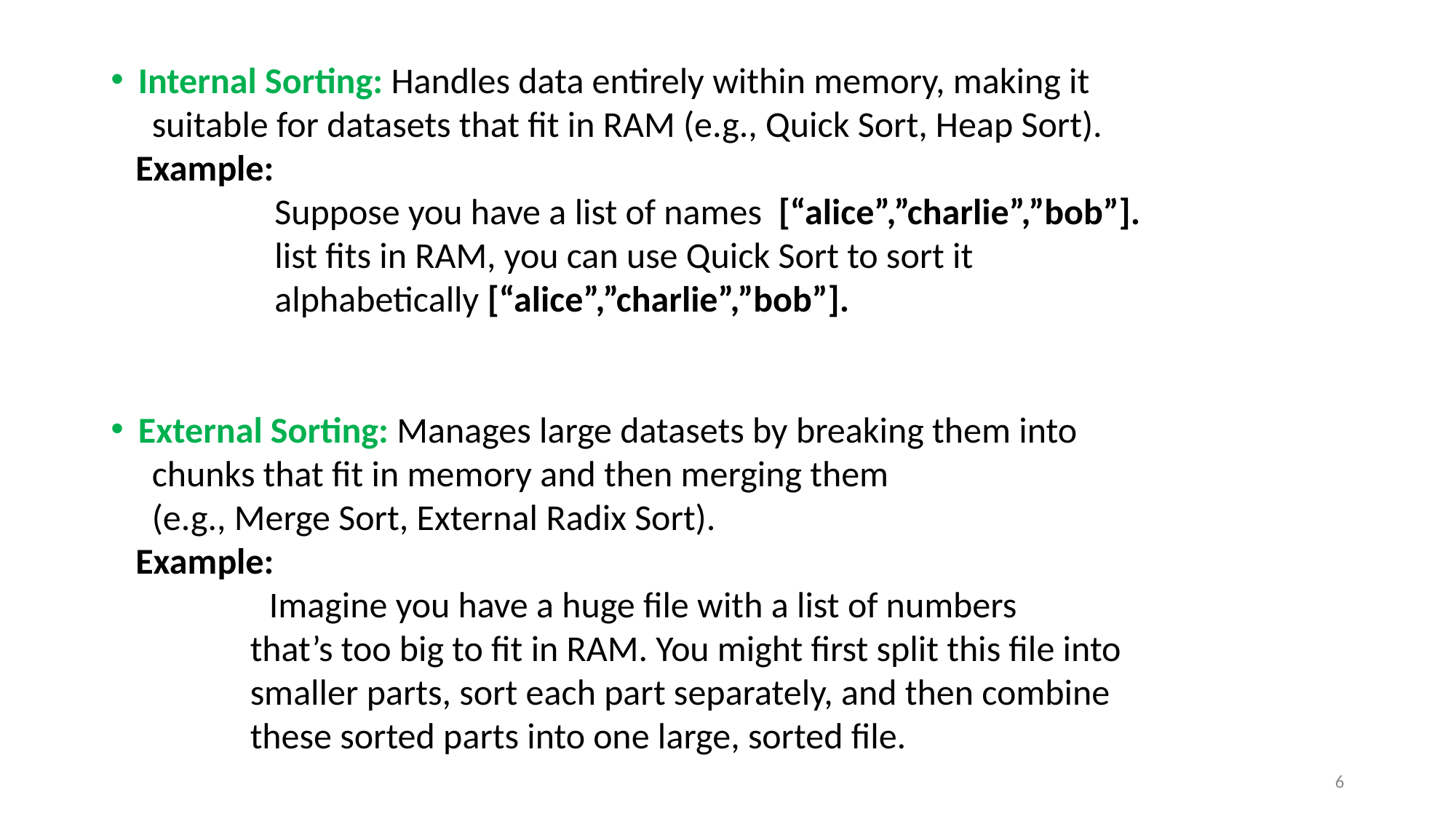

Internal Sorting: Handles data entirely within memory, making it
     suitable for datasets that fit in RAM (e.g., Quick Sort, Heap Sort).
   Example:
                    Suppose you have a list of names  [“alice”,”charlie”,”bob”].
                    list fits in RAM, you can use Quick Sort to sort it
                    alphabetically [“alice”,”charlie”,”bob”].

External Sorting: Manages large datasets by breaking them into
     chunks that fit in memory and then merging them
     (e.g., Merge Sort, External Radix Sort).
   Example:
	      Imagine you have a huge file with a list of numbers
                 that’s too big to fit in RAM. You might first split this file into
                 smaller parts, sort each part separately, and then combine
                 these sorted parts into one large, sorted file.
6